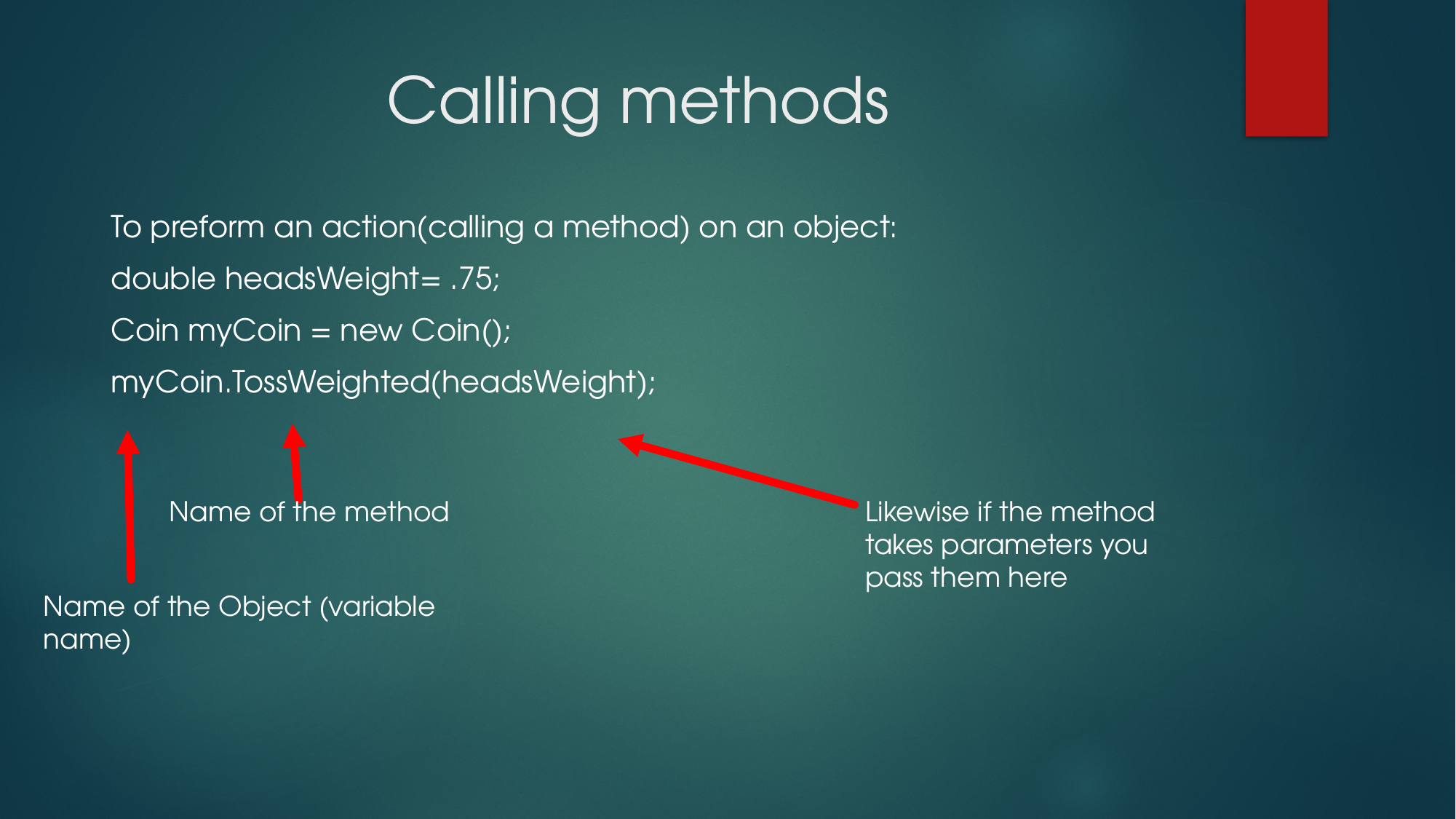

# Calling methods
To preform an action(calling a method) on an object:
double headsWeight= .75;
Coin myCoin = new Coin();
myCoin.TossWeighted(headsWeight);
Name of the method
Likewise if the method takes parameters you pass them here
Name of the Object (variable name)